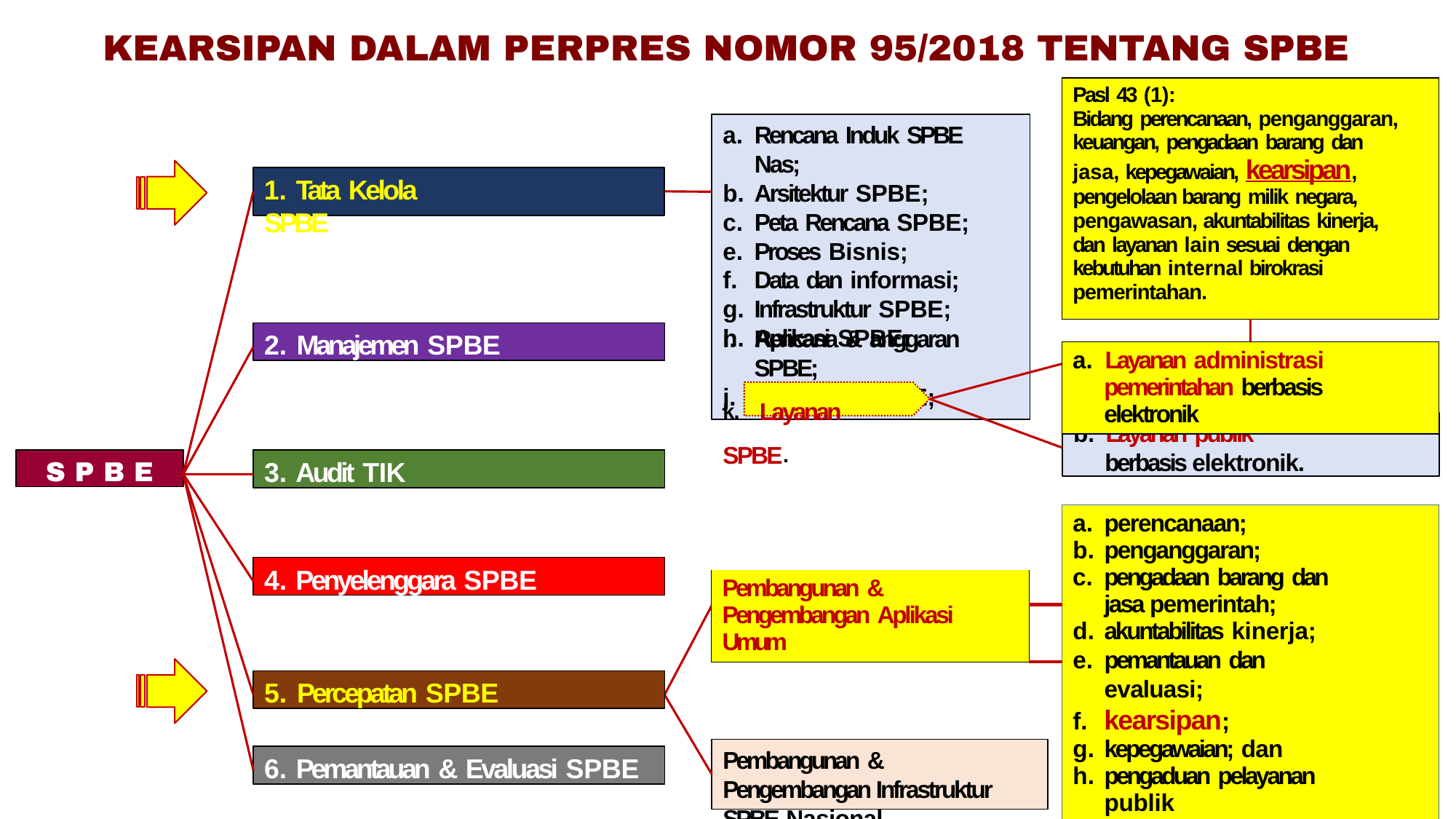

# KEARSIPAN DALAM PERPRES NOMOR 95/2018 TENTANG SPBE
| Pasl 43 (1): Bidang perencanaan, penganggaran, keuangan, pengadaan barang dan jasa, kepegawaian, kearsipan, pengelolaan barang milik negara, pengawasan, akuntabilitas kinerja, dan layanan lain sesuai dengan kebutuhan internal birokrasi pemerintahan. |  |
| --- | --- |
|  |  |
| a. Layanan administrasi pemerintahan berbasis elektronik |  |

Rencana Induk SPBE Nas;
Arsitektur SPBE;
Peta Rencana SPBE;
Proses Bisnis;
Data dan informasi;
Infrastruktur SPBE;
Aplikasi SPBE;

1. Tata Kelola SPBE

Rencana & anggaran SPBE;
Keamanan SPBE;
2. Manajemen SPBE

k.	Layanan SPBE.
b. Layanan publik berbasis elektronik.
S P B E
3. Audit TIK
|  |  | perencanaan; penganggaran; pengadaan barang dan jasa pemerintah; akuntabilitas kinerja; pemantauan dan evaluasi; kearsipan; kepegawaian; dan pengaduan pelayanan publik |
| --- | --- | --- |
| Pembangunan & Pengembangan Aplikasi Umum |  |  |
|  |  |  |
|  |  |  |
4. Penyelenggara SPBE

5. Percepatan SPBE

Pembangunan & Pengembangan Infrastruktur SPBE Nasional
6. Pemantauan & Evaluasi SPBE